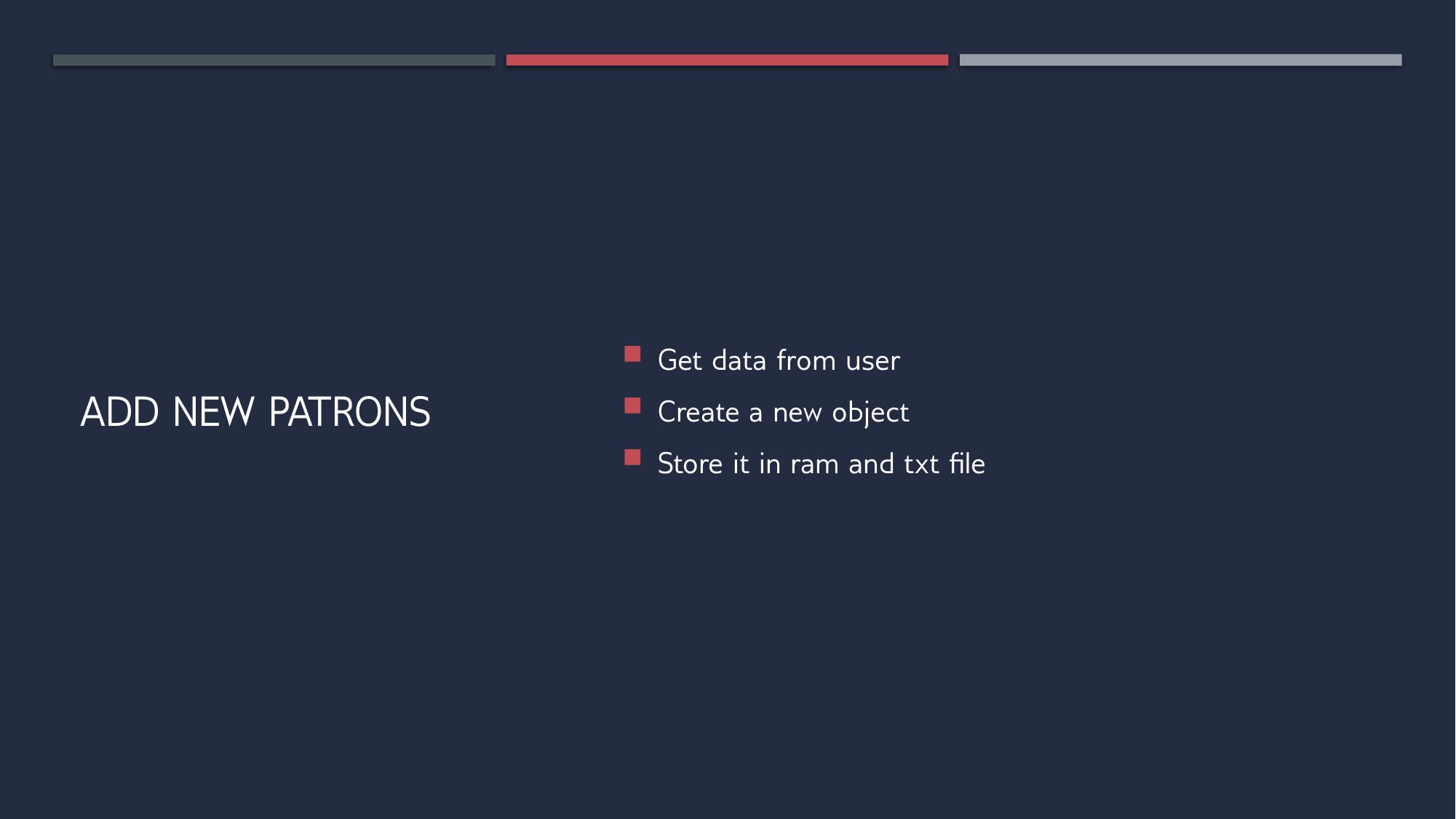

Get data from user
Create a new object
Store it in ram and txt file
# Add new Patrons